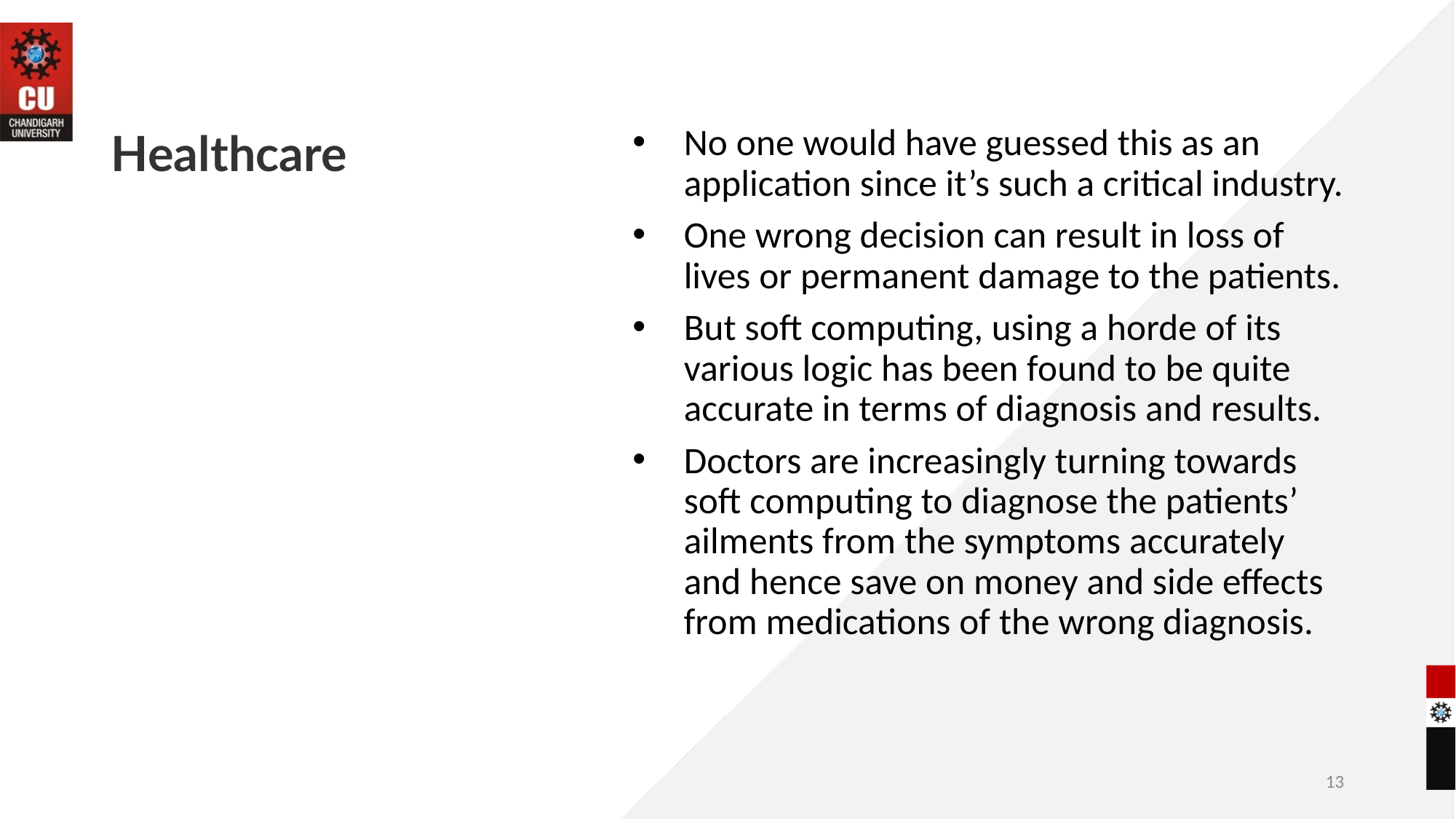

# Healthcare
No one would have guessed this as an application since it’s such a critical industry.
One wrong decision can result in loss of lives or permanent damage to the patients.
But soft computing, using a horde of its various logic has been found to be quite accurate in terms of diagnosis and results.
Doctors are increasingly turning towards soft computing to diagnose the patients’ ailments from the symptoms accurately and hence save on money and side effects from medications of the wrong diagnosis.

13